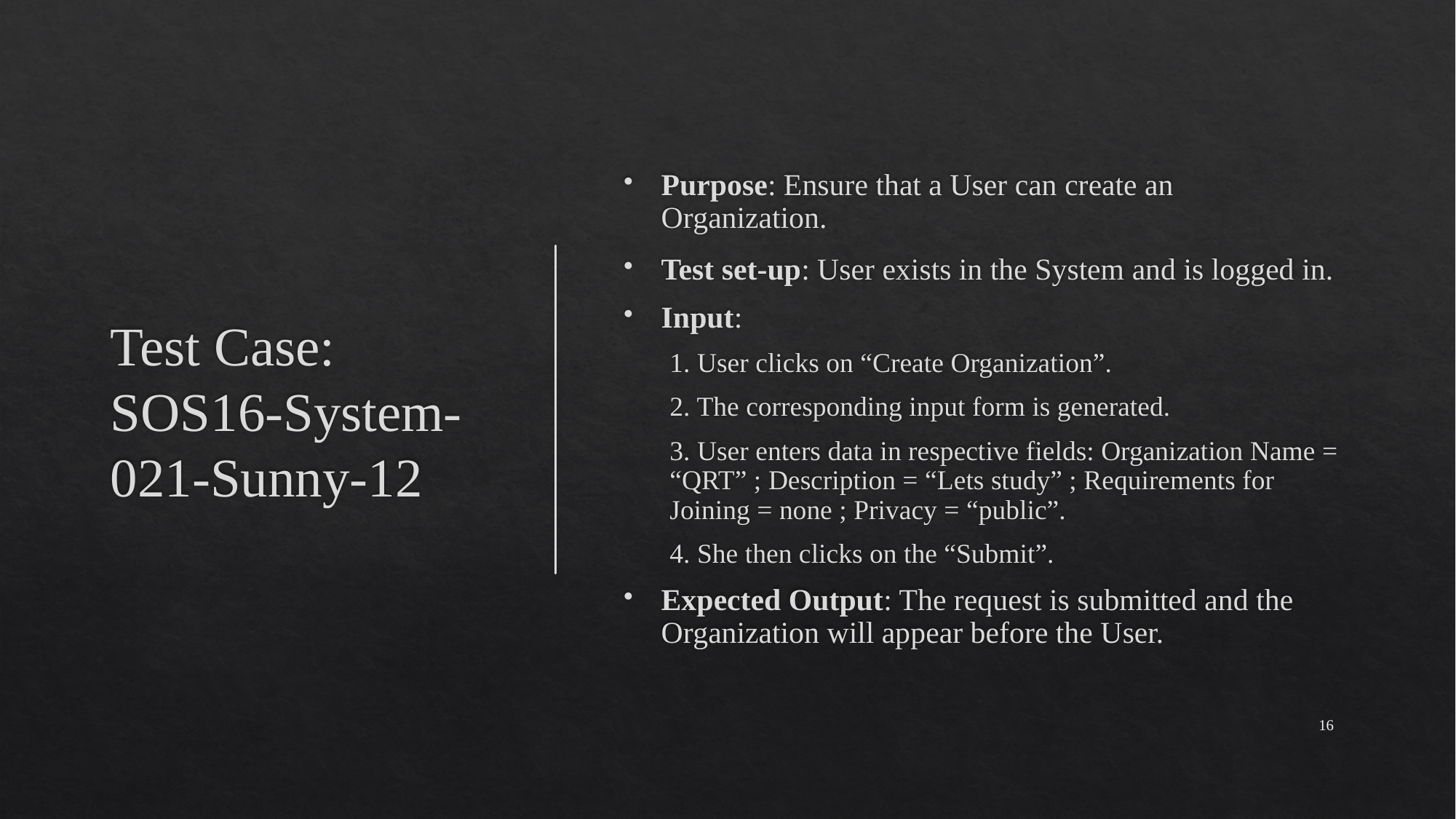

# Test Case: SOS16-System-021-Sunny-12
Purpose: Ensure that a User can create an Organization.
Test set-up: User exists in the System and is logged in.
Input:
1. User clicks on “Create Organization”.
2. The corresponding input form is generated.
3. User enters data in respective fields: Organization Name = “QRT” ; Description = “Lets study” ; Requirements for Joining = none ; Privacy = “public”.
4. She then clicks on the “Submit”.
Expected Output: The request is submitted and the Organization will appear before the User.
16